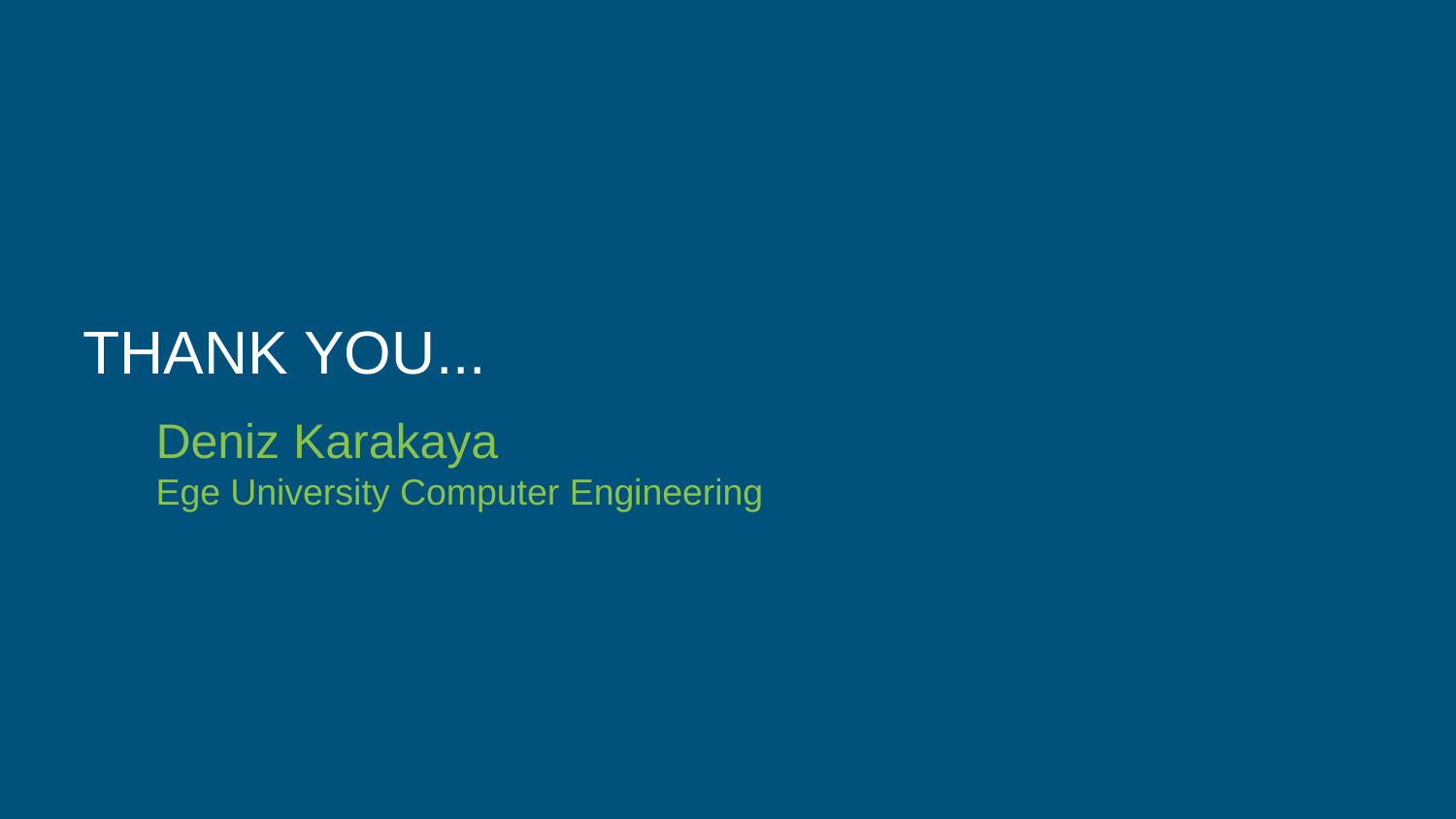

THANK YOU...
Deniz Karakaya
Ege University Computer Engineering